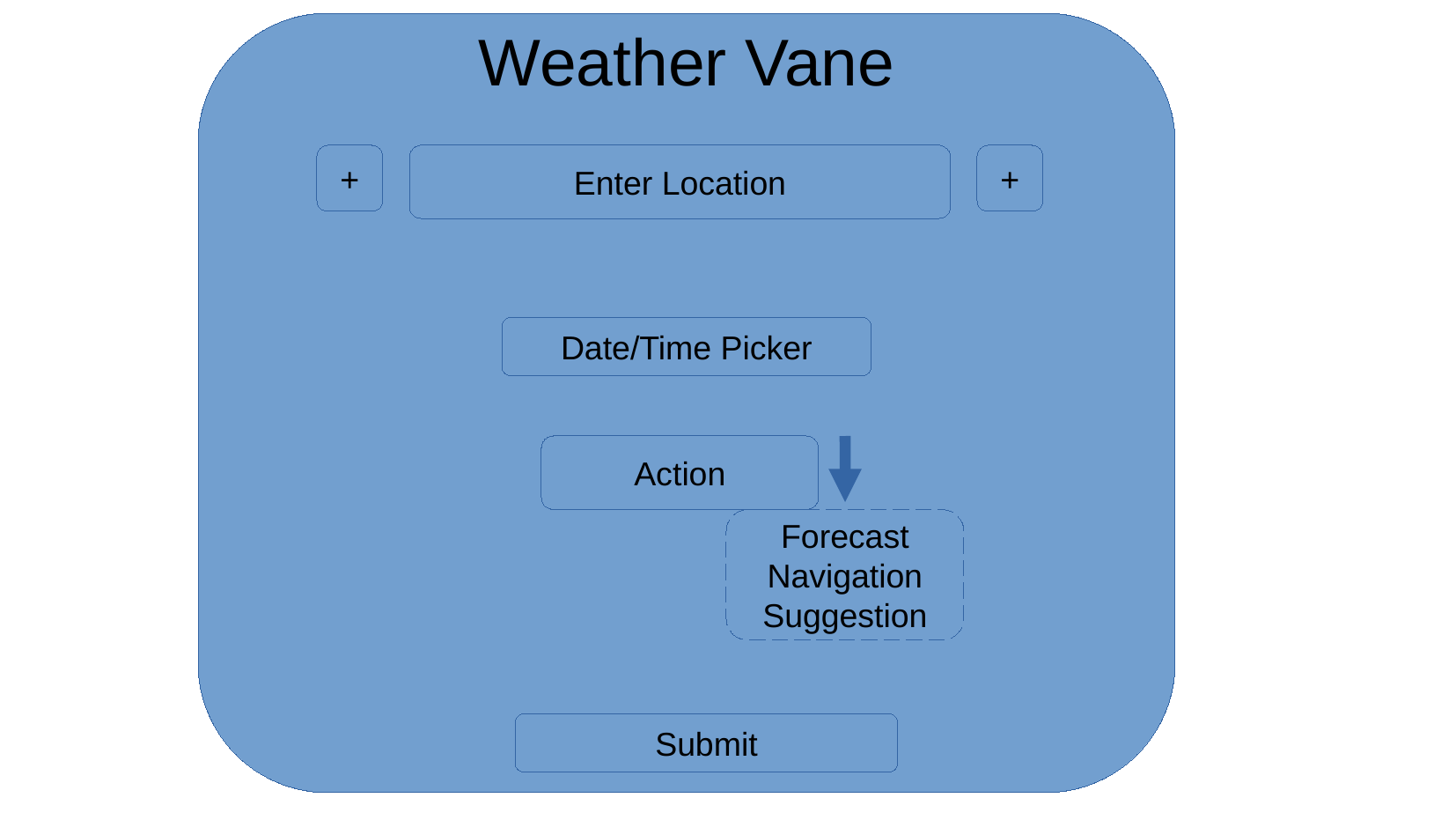

Weather Vane
Enter Location
+
+
Date/Time Picker
Action

Forecast
Navigation
Suggestion
Submit